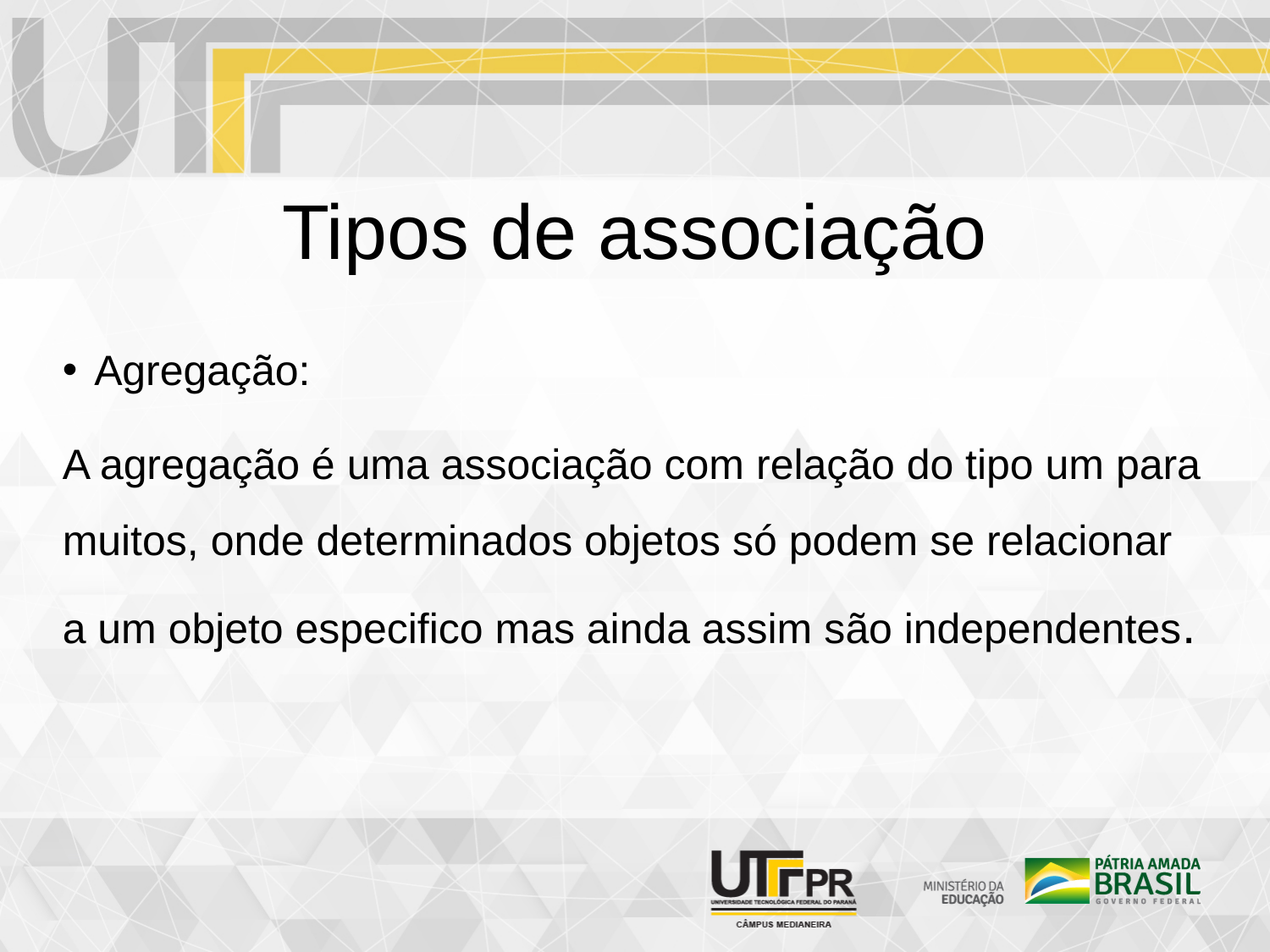

# Tipos de associação
Agregação:
A agregação é uma associação com relação do tipo um para muitos, onde determinados objetos só podem se relacionar a um objeto especifico mas ainda assim são independentes.